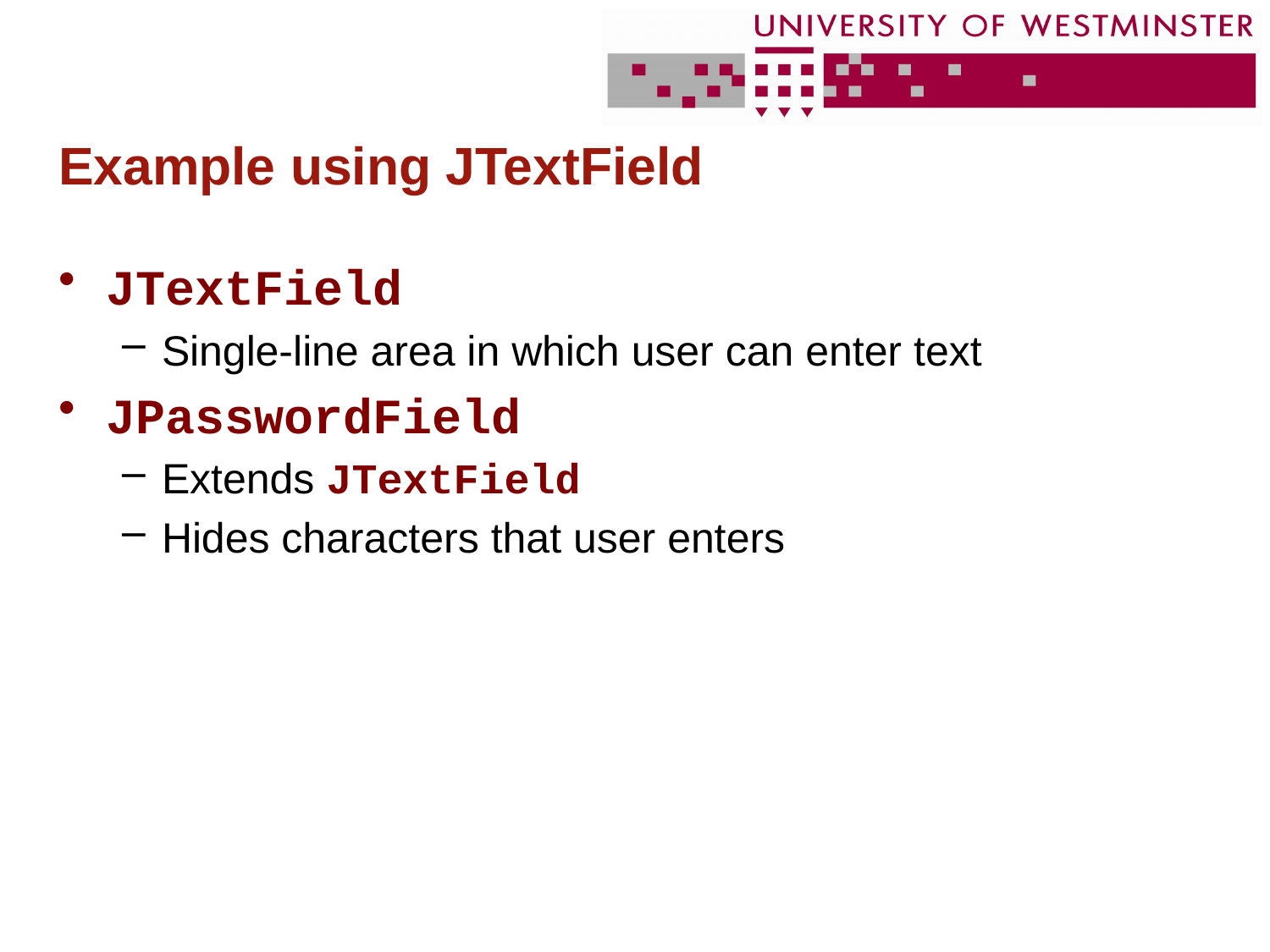

# Example using JTextField
JTextField
Single-line area in which user can enter text
JPasswordField
Extends JTextField
Hides characters that user enters